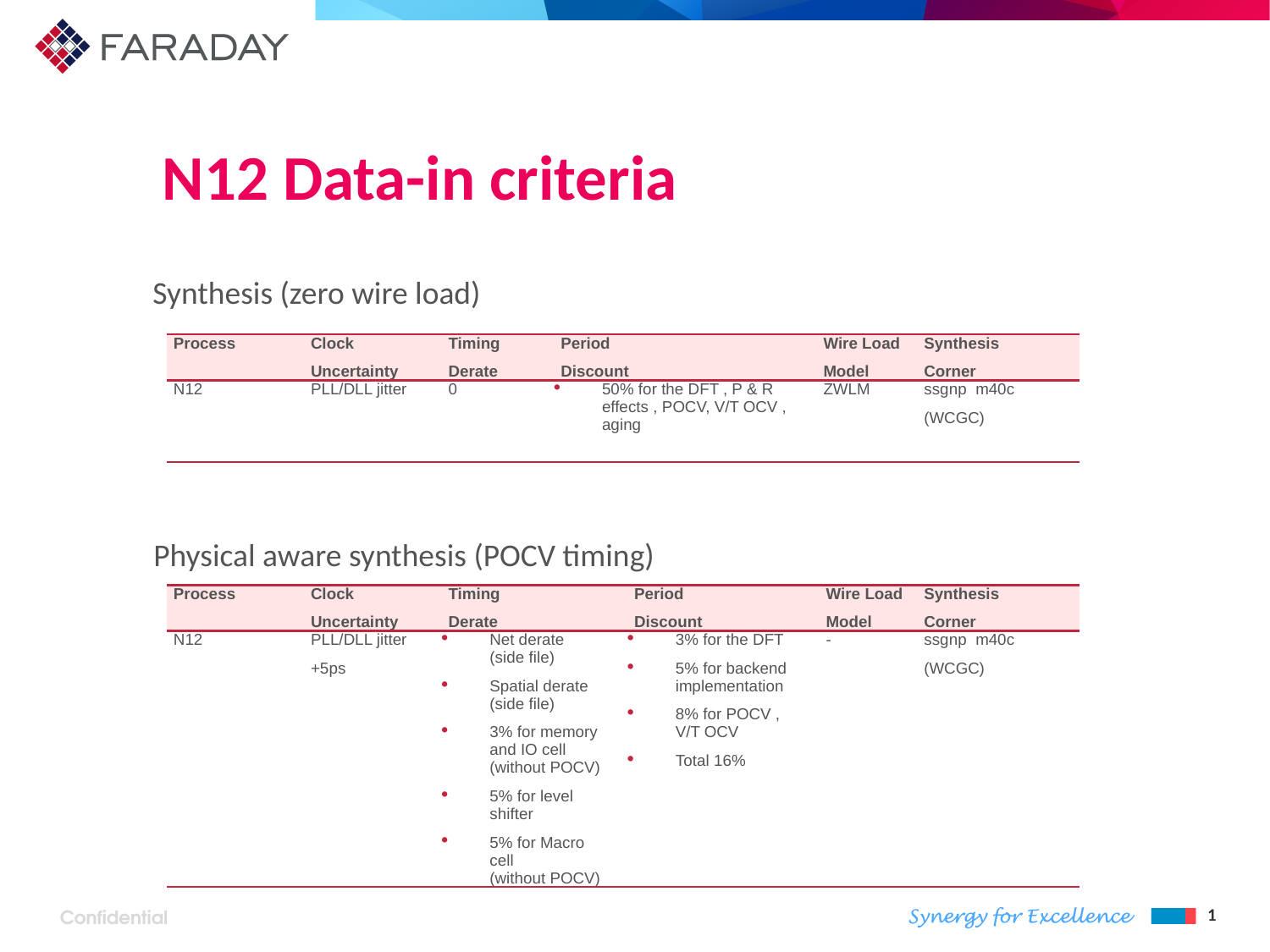

# N12 Data-in criteria
Synthesis (zero wire load)
| Process | Clock Uncertainty | Timing Derate | Period Discount | Wire Load Model | Synthesis Corner |
| --- | --- | --- | --- | --- | --- |
| N12 | PLL/DLL jitter | 0 | 50% for the DFT , P & R effects , POCV, V/T OCV , aging | ZWLM | ssgnp m40c (WCGC) |
Physical aware synthesis (POCV timing)
| Process | Clock Uncertainty | Timing Derate | Period Discount | Wire Load Model | Synthesis Corner |
| --- | --- | --- | --- | --- | --- |
| N12 | PLL/DLL jitter +5ps | Net derate (side file) Spatial derate (side file) 3% for memory and IO cell (without POCV) 5% for level shifter 5% for Macro cell (without POCV) | 3% for the DFT 5% for backend implementation 8% for POCV , V/T OCV Total 16% | - | ssgnp m40c (WCGC) |